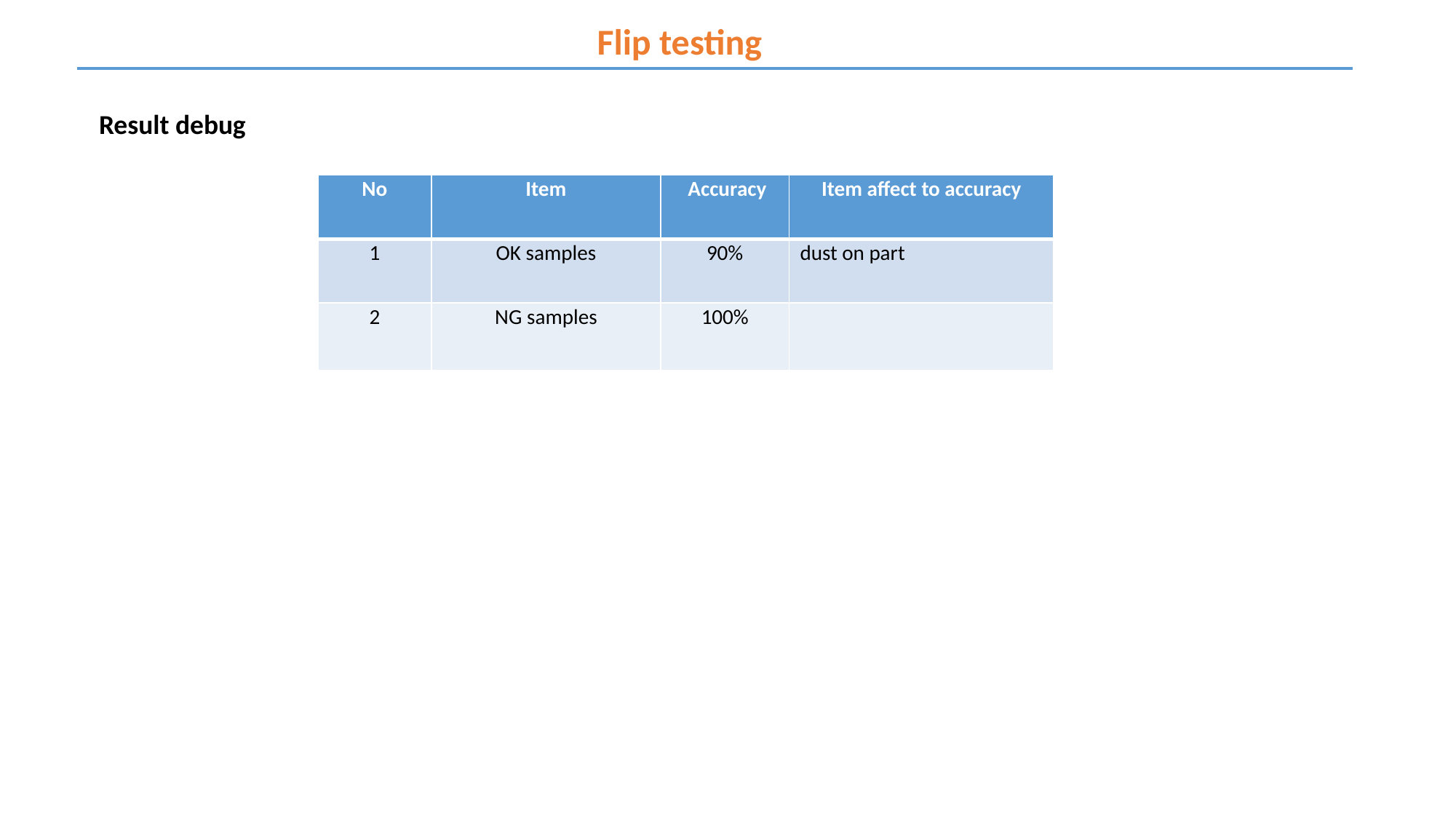

Flip testing
Result debug
| No | Item | Accuracy | Item affect to accuracy |
| --- | --- | --- | --- |
| 1 | OK samples | 90% | dust on part |
| 2 | NG samples | 100% |  |